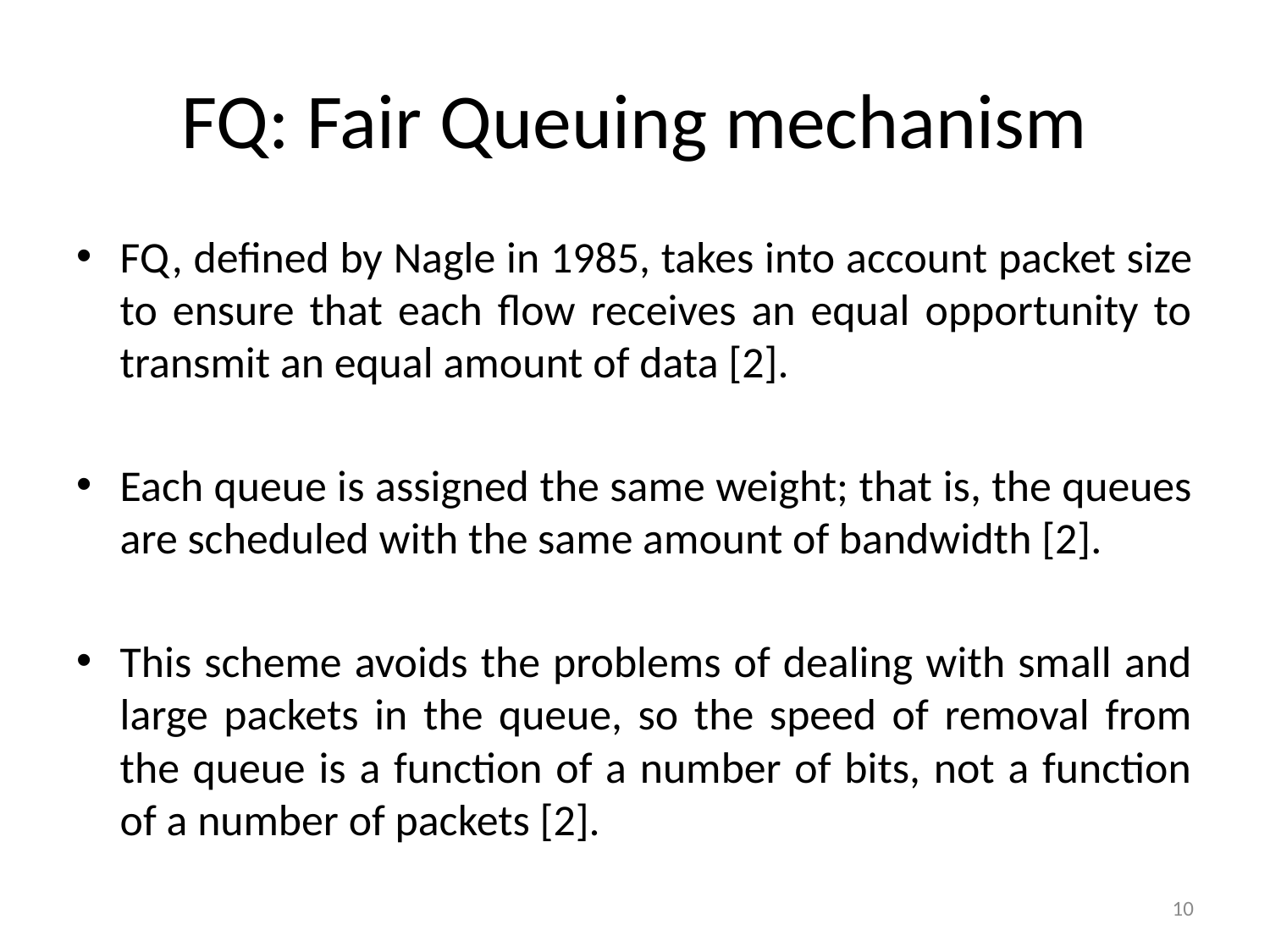

# FQ: Fair Queuing mechanism
FQ, defined by Nagle in 1985, takes into account packet size to ensure that each flow receives an equal opportunity to transmit an equal amount of data [2].

Each queue is assigned the same weight; that is, the queues are scheduled with the same amount of bandwidth [2].

This scheme avoids the problems of dealing with small and large packets in the queue, so the speed of removal from the queue is a function of a number of bits, not a function of a number of packets [2].
10